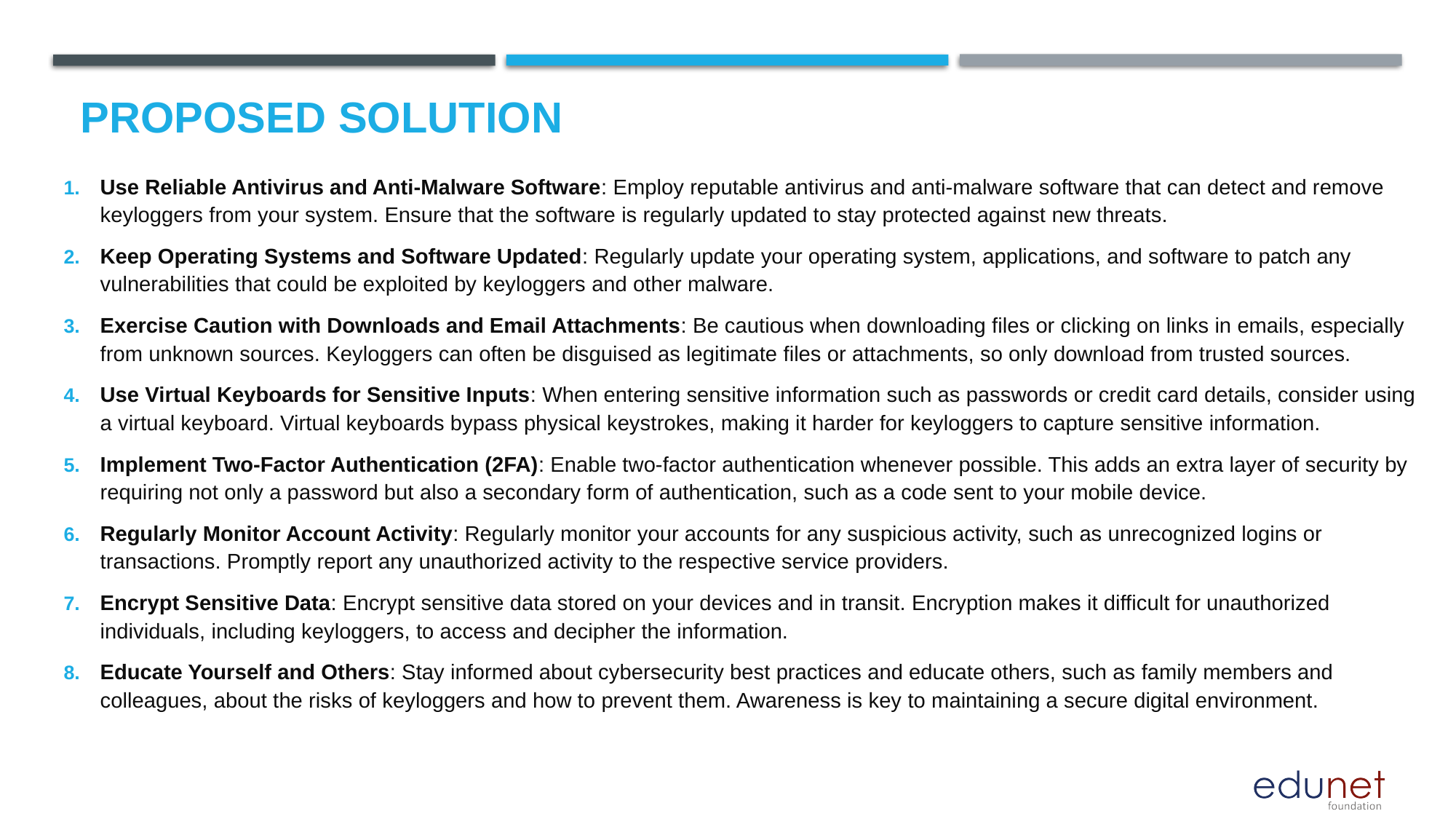

# Proposed Solution
Use Reliable Antivirus and Anti-Malware Software: Employ reputable antivirus and anti-malware software that can detect and remove keyloggers from your system. Ensure that the software is regularly updated to stay protected against new threats.
Keep Operating Systems and Software Updated: Regularly update your operating system, applications, and software to patch any vulnerabilities that could be exploited by keyloggers and other malware.
Exercise Caution with Downloads and Email Attachments: Be cautious when downloading files or clicking on links in emails, especially from unknown sources. Keyloggers can often be disguised as legitimate files or attachments, so only download from trusted sources.
Use Virtual Keyboards for Sensitive Inputs: When entering sensitive information such as passwords or credit card details, consider using a virtual keyboard. Virtual keyboards bypass physical keystrokes, making it harder for keyloggers to capture sensitive information.
Implement Two-Factor Authentication (2FA): Enable two-factor authentication whenever possible. This adds an extra layer of security by requiring not only a password but also a secondary form of authentication, such as a code sent to your mobile device.
Regularly Monitor Account Activity: Regularly monitor your accounts for any suspicious activity, such as unrecognized logins or transactions. Promptly report any unauthorized activity to the respective service providers.
Encrypt Sensitive Data: Encrypt sensitive data stored on your devices and in transit. Encryption makes it difficult for unauthorized individuals, including keyloggers, to access and decipher the information.
Educate Yourself and Others: Stay informed about cybersecurity best practices and educate others, such as family members and colleagues, about the risks of keyloggers and how to prevent them. Awareness is key to maintaining a secure digital environment.